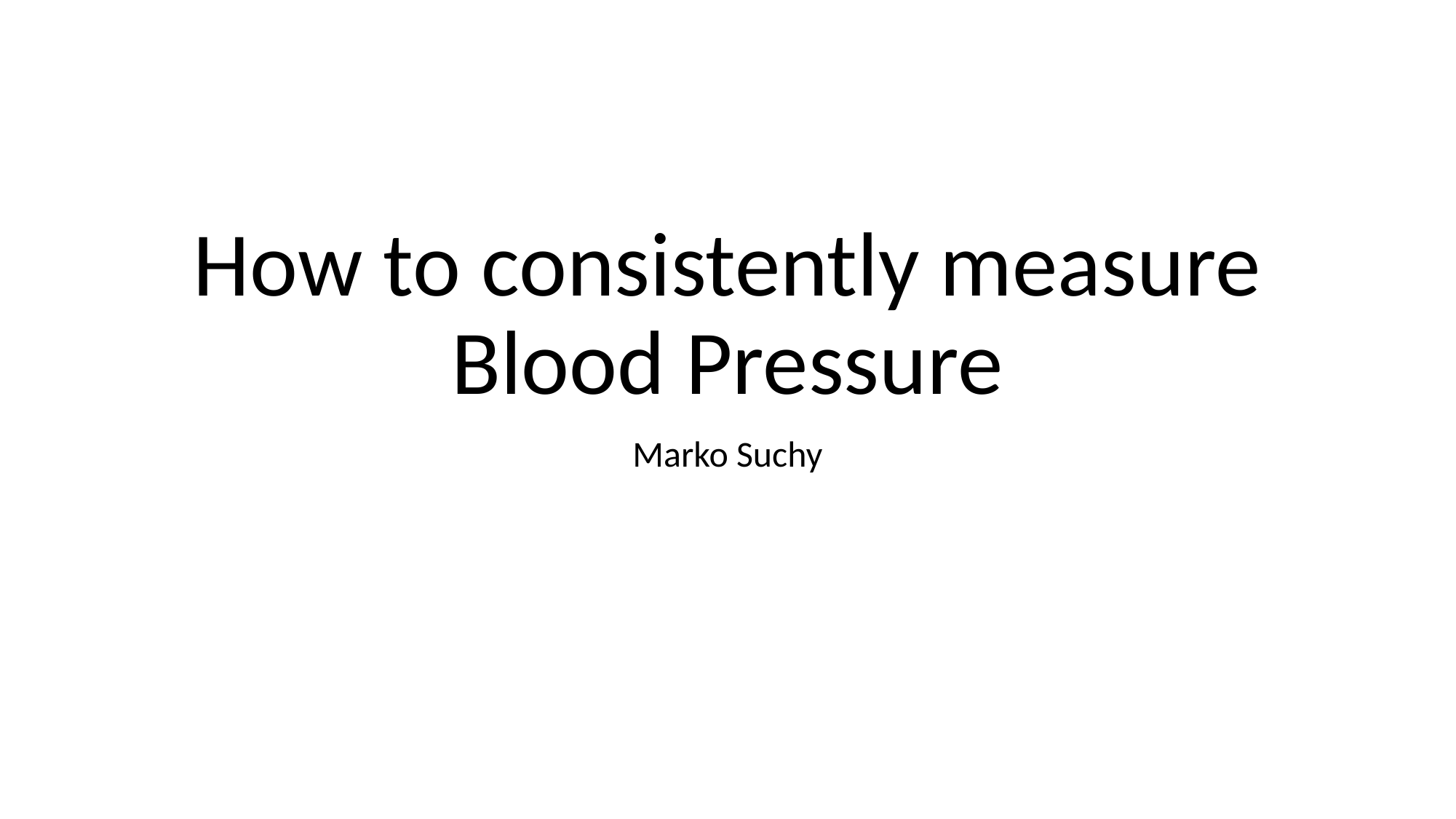

# How to consistently measure Blood Pressure
Marko Suchy